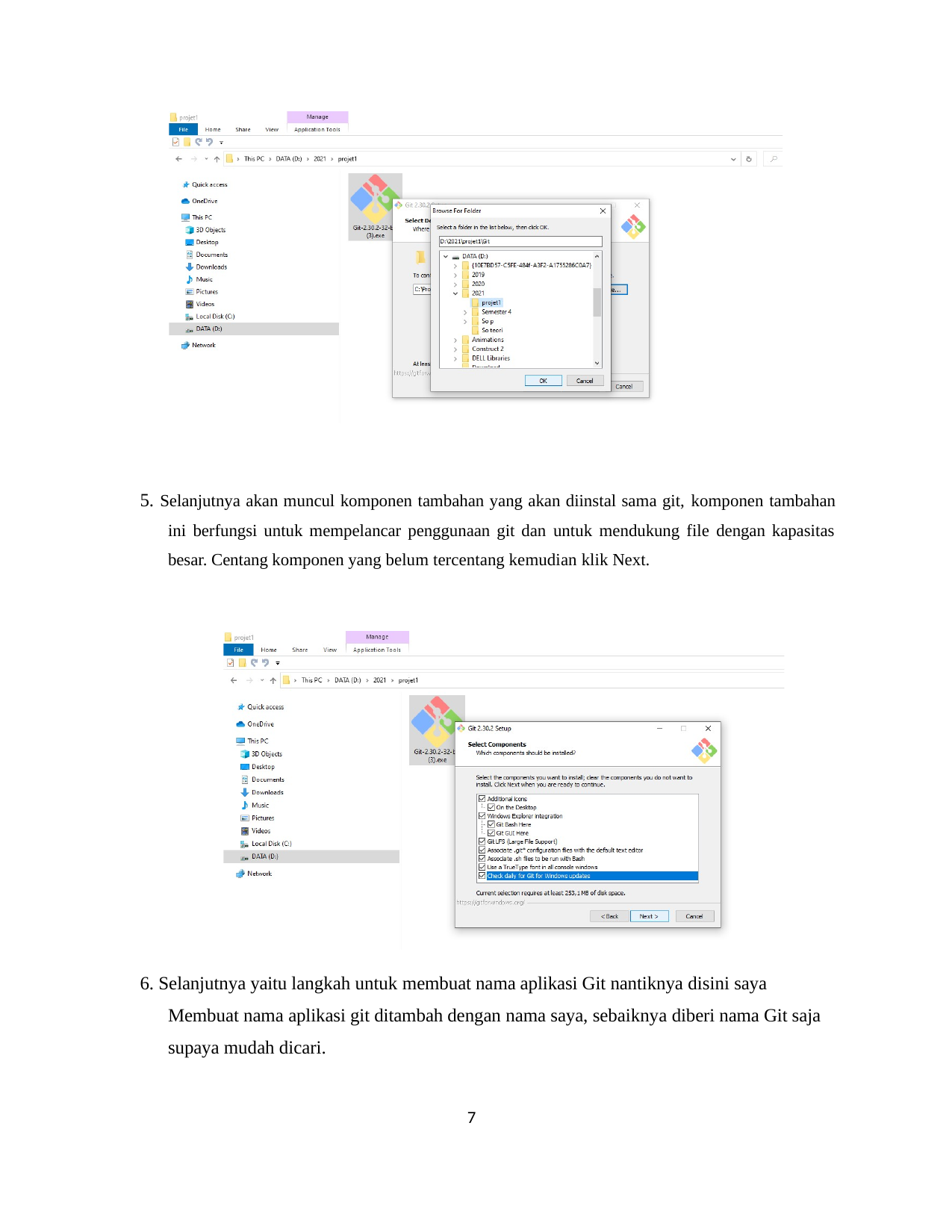

5. Selanjutnya akan muncul komponen tambahan yang akan diinstal sama git, komponen tambahan  ini berfungsi untuk mempelancar penggunaan git dan untuk mendukung file dengan kapasitas  besar. Centang komponen yang belum tercentang kemudian klik Next.

6. Selanjutnya yaitu langkah untuk membuat nama aplikasi Git nantiknya disini saya  Membuat nama aplikasi git ditambah dengan nama saya, sebaiknya diberi nama Git saja  supaya mudah dicari.
7